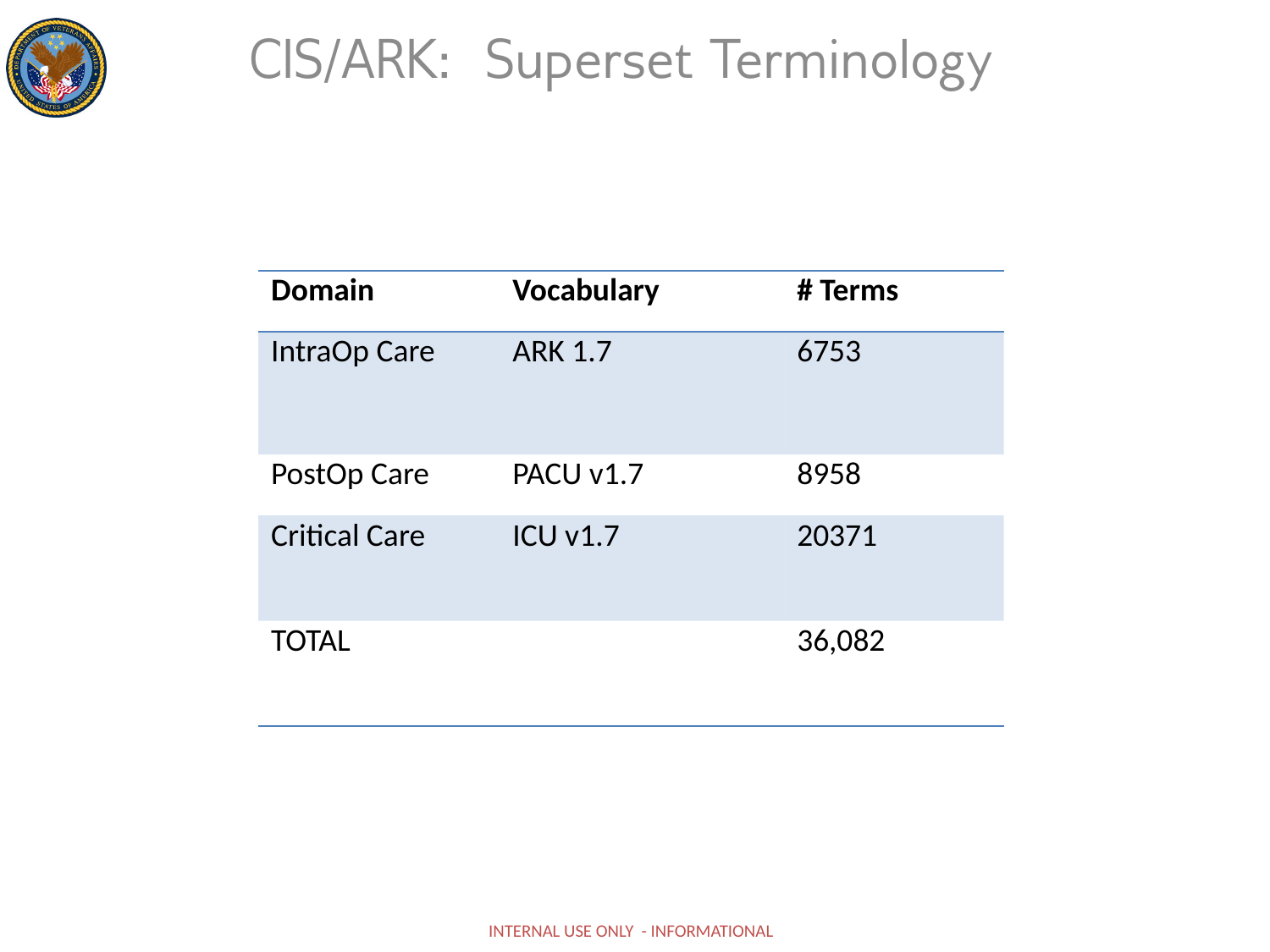

CIS/ARK:  Superset Terminology
| Domain | Vocabulary | # Terms |
| --- | --- | --- |
| IntraOp Care | ARK 1.7 | 6753 |
| PostOp Care | PACU v1.7 | 8958 |
| Critical Care | ICU v1.7 | 20371 |
| TOTAL |  | 36,082 |